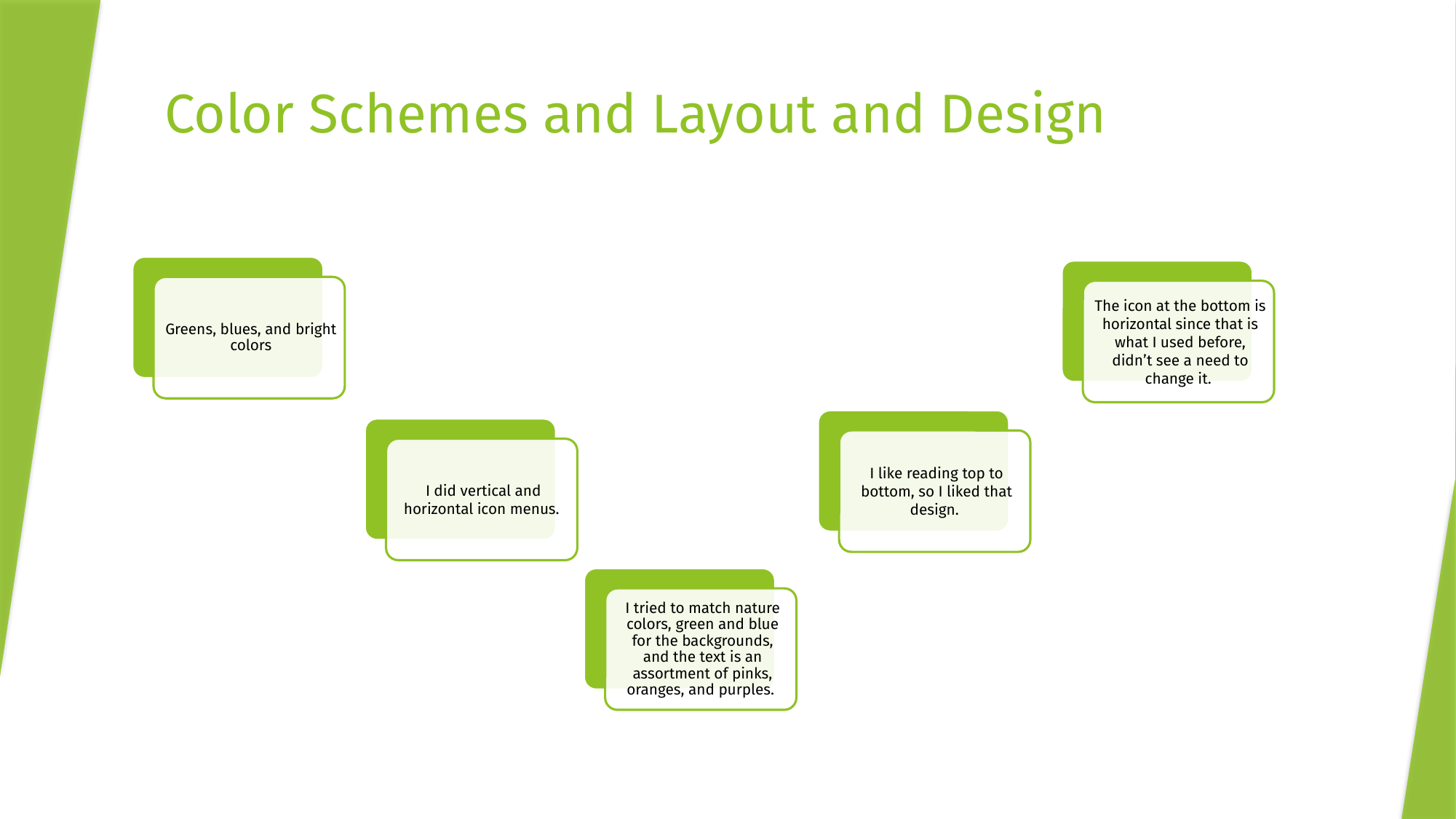

# Color Schemes and Layout and Design
I did vertical and horizontal icon menus.
I like reading top to bottom, so I liked that design.
The icon at the bottom is horizontal since that is what I used before, didn’t see a need to change it.
Greens, blues, and bright colors
I tried to match nature colors, green and blue for the backgrounds, and the text is an assortment of pinks, oranges, and purples.